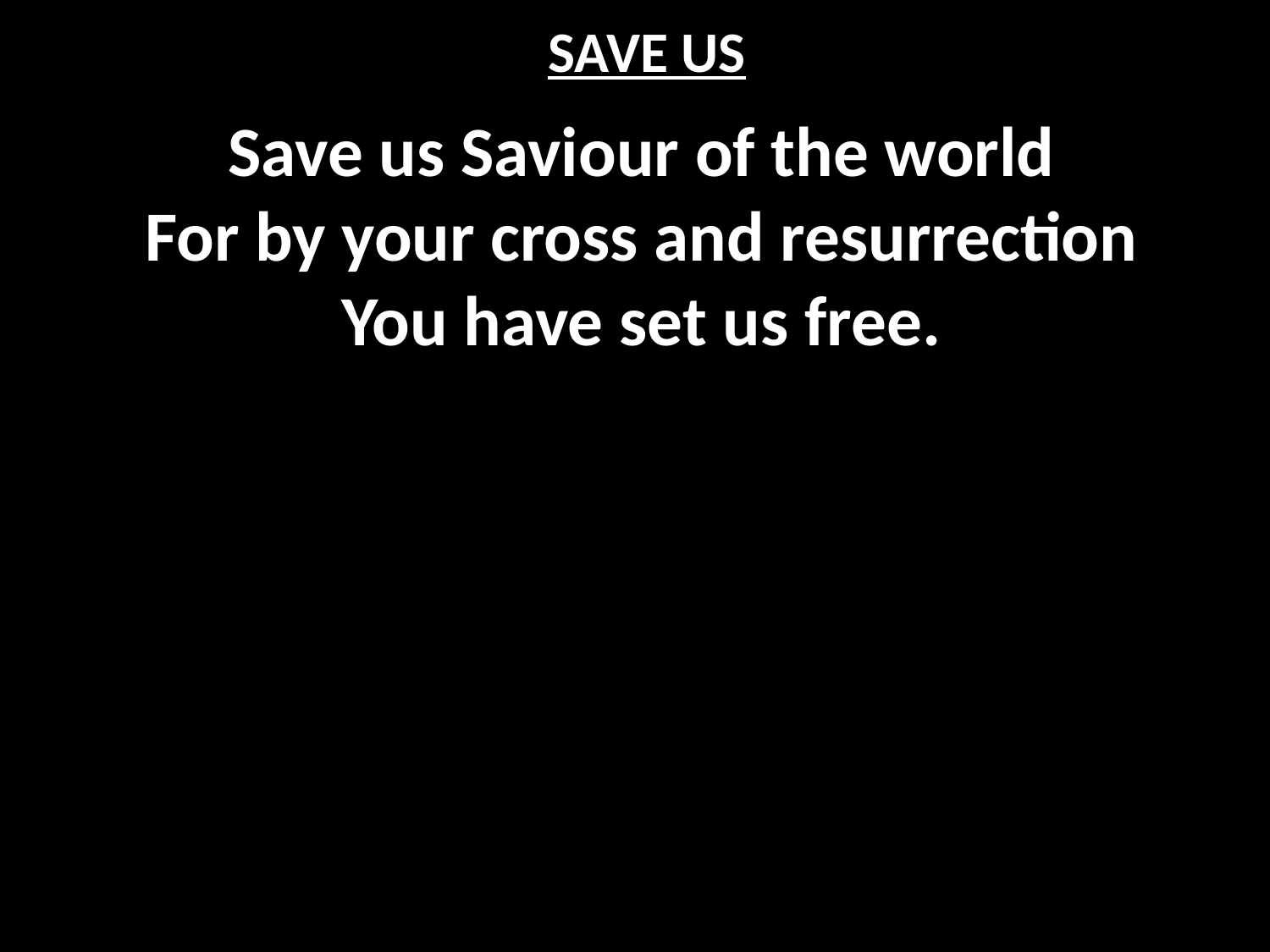

# SAVE US
Save us Saviour of the world
For by your cross and resurrection
You have set us free.